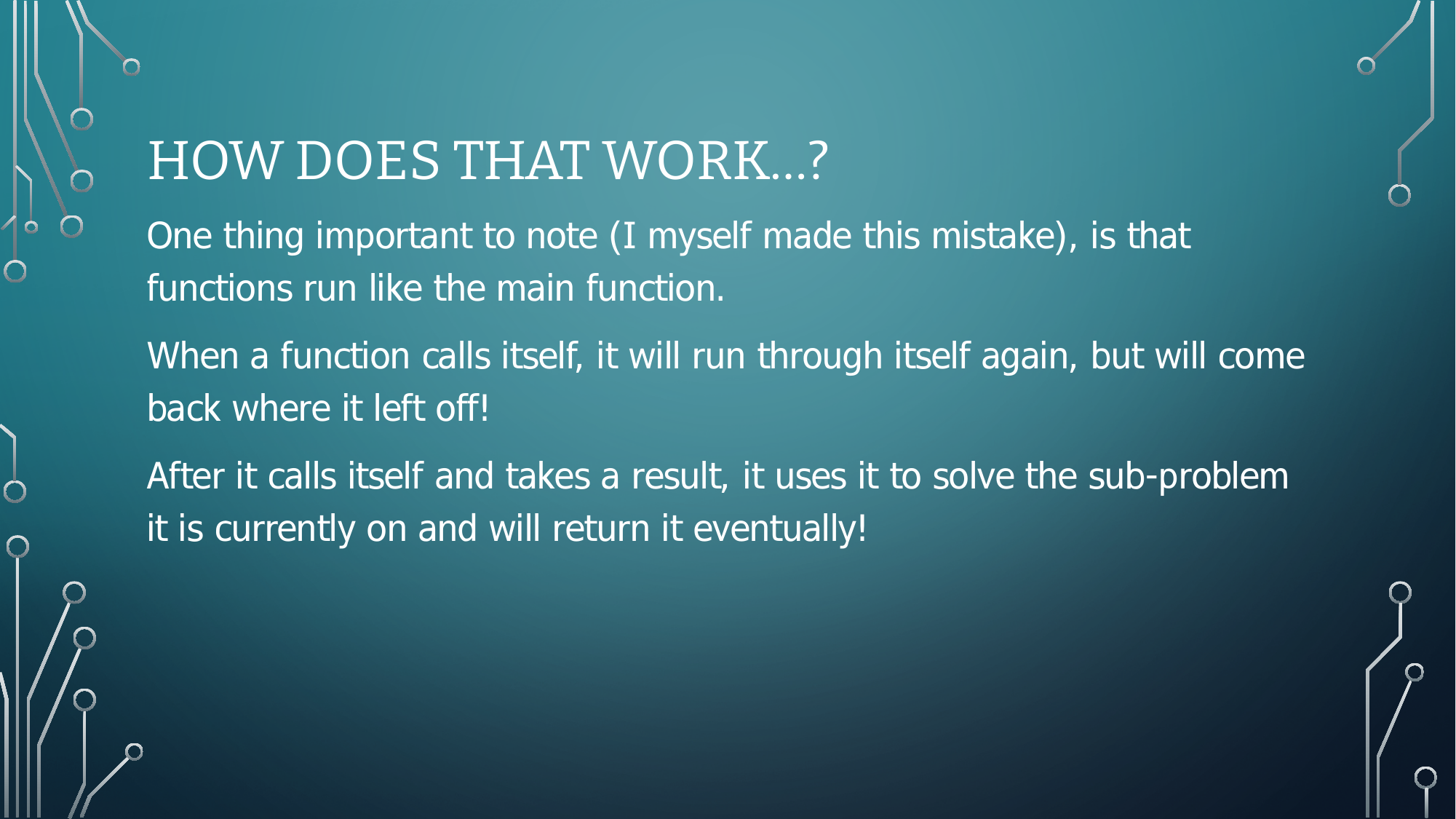

# How does that work…?
One thing important to note (I myself made this mistake), is that functions run like the main function.
When a function calls itself, it will run through itself again, but will come back where it left off!
After it calls itself and takes a result, it uses it to solve the sub-problem it is currently on and will return it eventually!